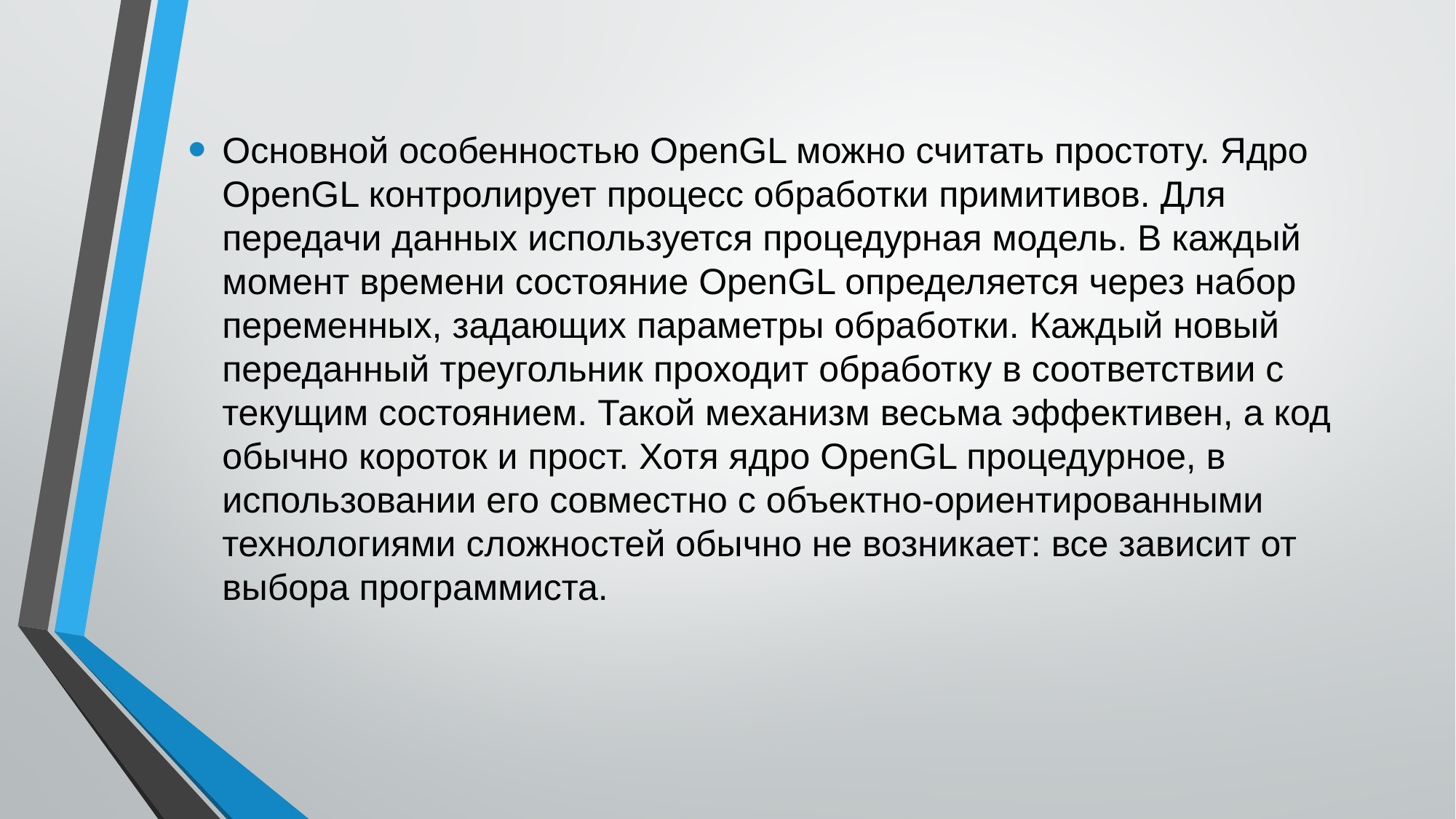

Основной особенностью OpenGL можно считать простоту. Ядро OpenGL контролирует процесс обработки примитивов. Для передачи данных используется процедурная модель. В каждый момент времени состояние OpenGL определяется через набор переменных, задающих параметры обработки. Каждый новый переданный треугольник проходит обработку в соответствии с текущим состоянием. Такой механизм весьма эффективен, а код обычно короток и прост. Хотя ядро OpenGL процедурное, в использовании его совместно с объектно-ориентированными технологиями сложностей обычно не возникает: все зависит от выбора программиста.